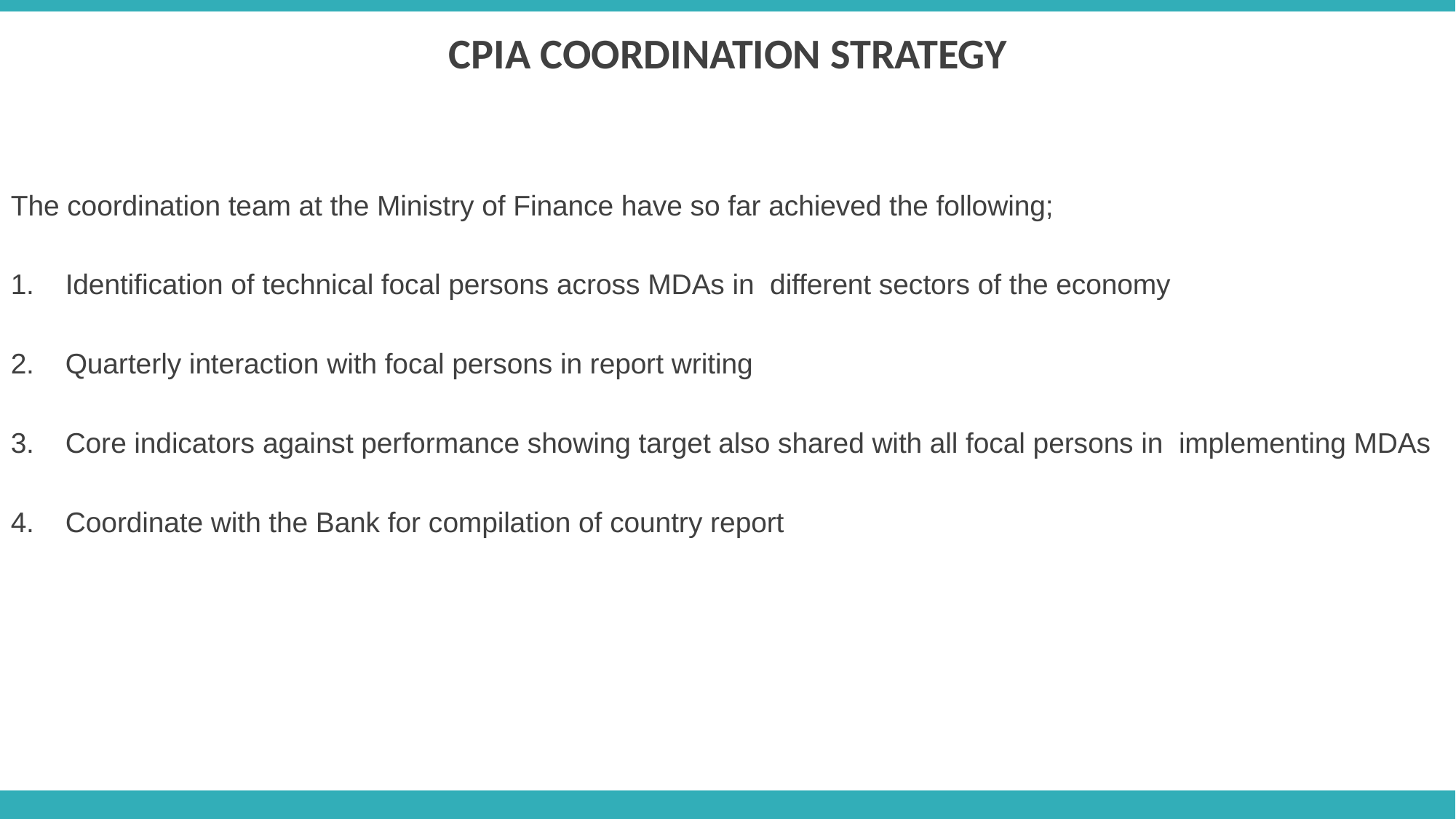

CPIA COORDINATION STRATEGY

The coordination team at the Ministry of Finance have so far achieved the following;

Identification of technical focal persons across MDAs in  different sectors of the economy

Quarterly interaction with focal persons in report writing

Core indicators against performance showing target also shared with all focal persons in  implementing MDAs

4.    Coordinate with the Bank for compilation of country report